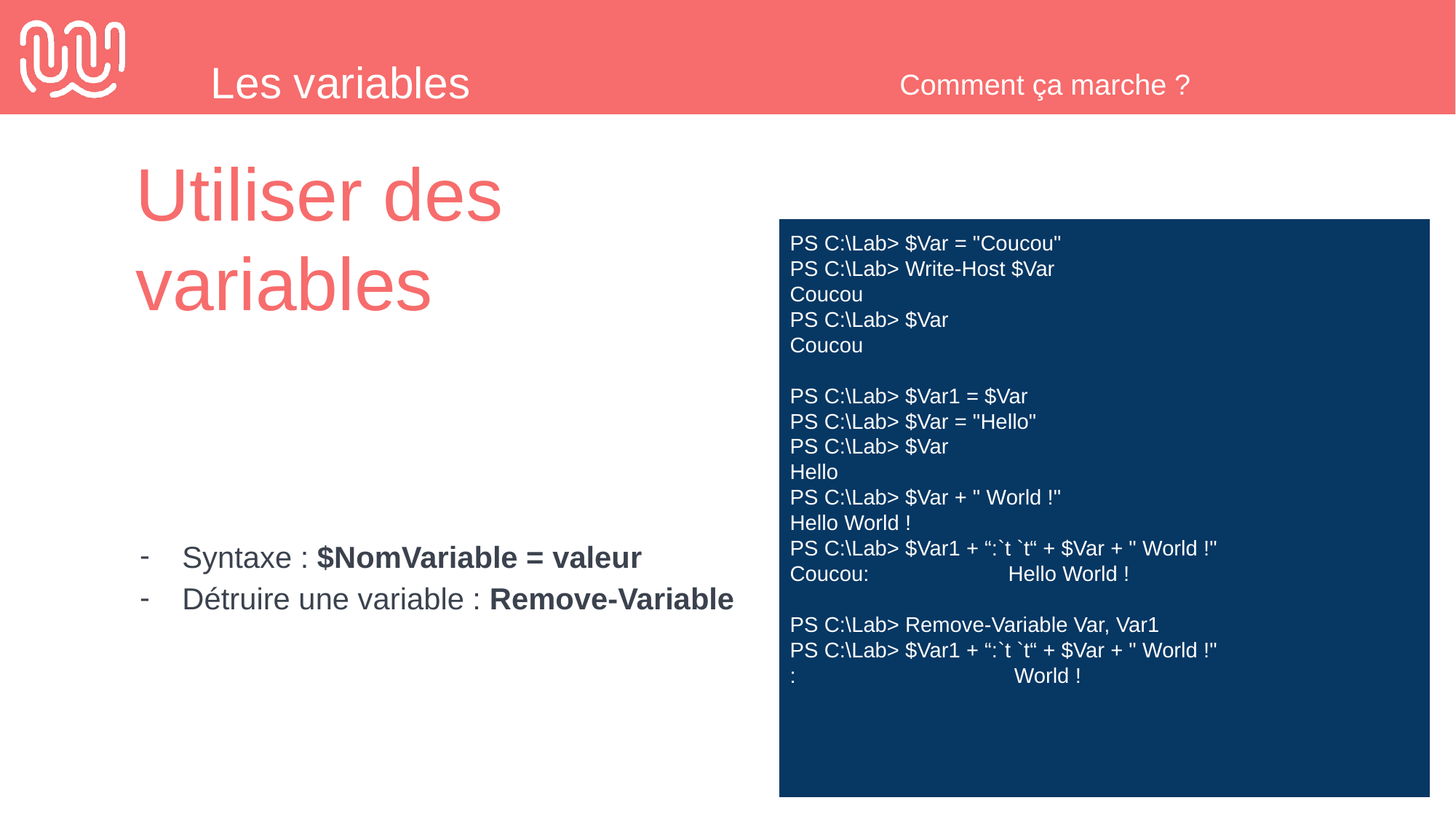

Les variables
Comment ça marche ?
Utiliser des variables
PS C:\Lab> $Var = "Coucou"
PS C:\Lab> Write-Host $Var
Coucou
PS C:\Lab> $Var
Coucou

PS C:\Lab> $Var1 = $Var
PS C:\Lab> $Var = "Hello"
PS C:\Lab> $Var
Hello
PS C:\Lab> $Var + " World !"
Hello World !
PS C:\Lab> $Var1 + “:`t `t“ + $Var + " World !"
Coucou:		Hello World !

PS C:\Lab> Remove-Variable Var, Var1
PS C:\Lab> $Var1 + “:`t `t“ + $Var + " World !"
:		 World !

Syntaxe : $NomVariable = valeur
Détruire une variable : Remove-Variable